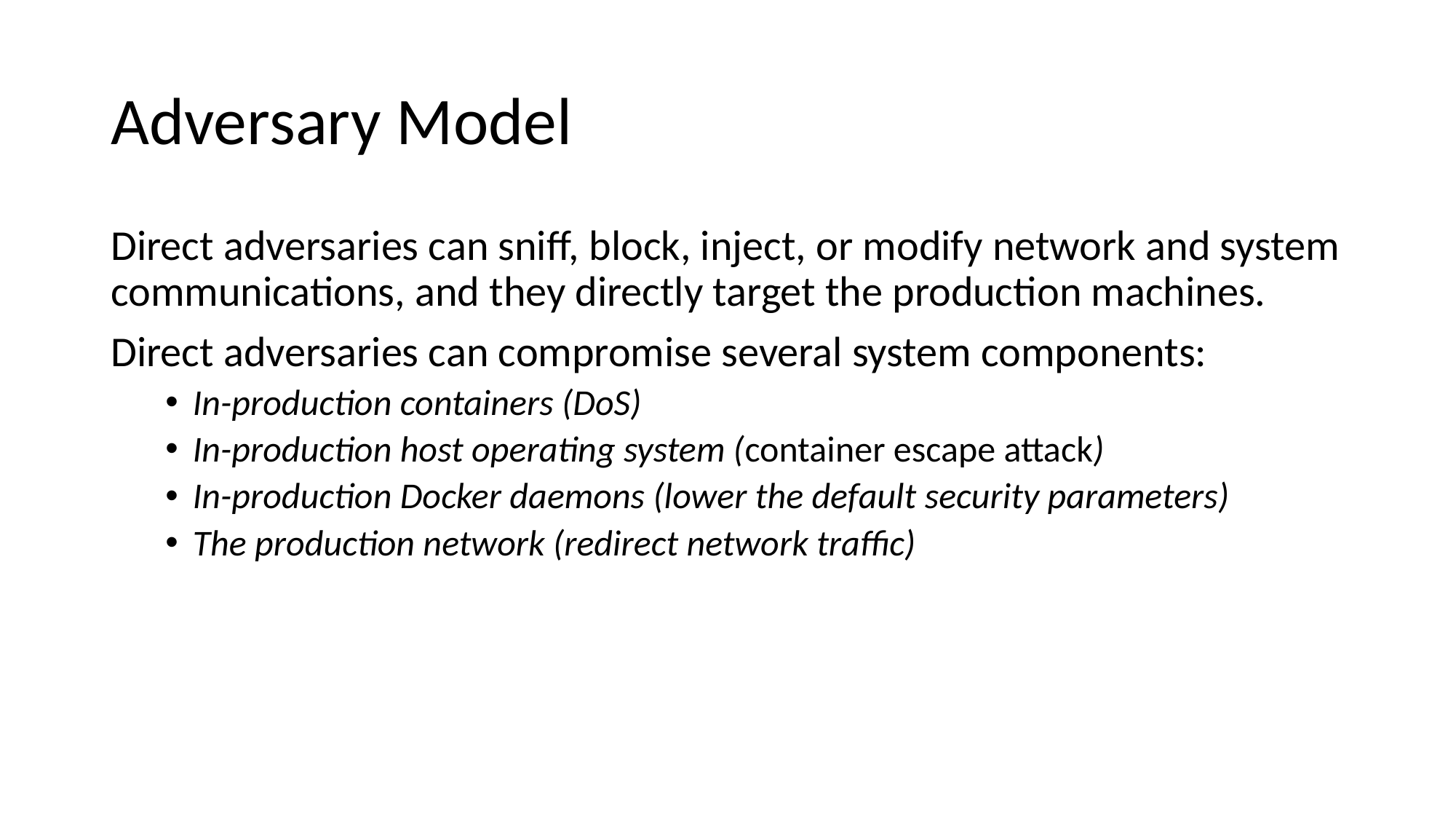

# Adversary Model
Direct adversaries can sniff, block, inject, or modify network and system communications, and they directly target the production machines.
Direct adversaries can compromise several system components:
In-production containers (DoS)
In-production host operating system (container escape attack)
In-production Docker daemons (lower the default security parameters)
The production network (redirect network traffic)